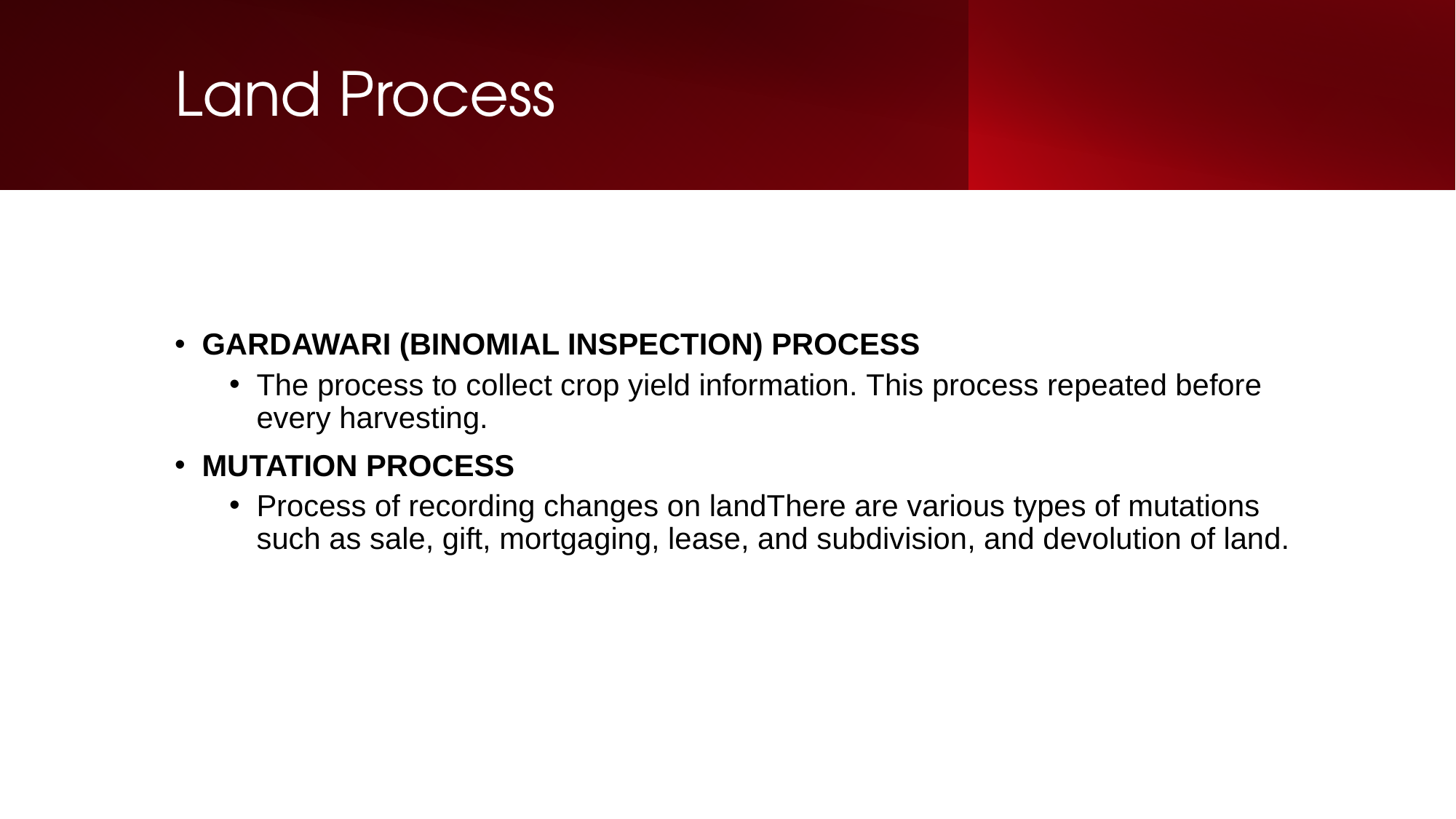

# Land Process
Gardawari (Binomial Inspection) Process
The process to collect crop yield information. This process repeated before every harvesting.
Mutation Process
Process of recording changes on landThere are various types of mutations such as sale, gift, mortgaging, lease, and subdivision, and devolution of land.